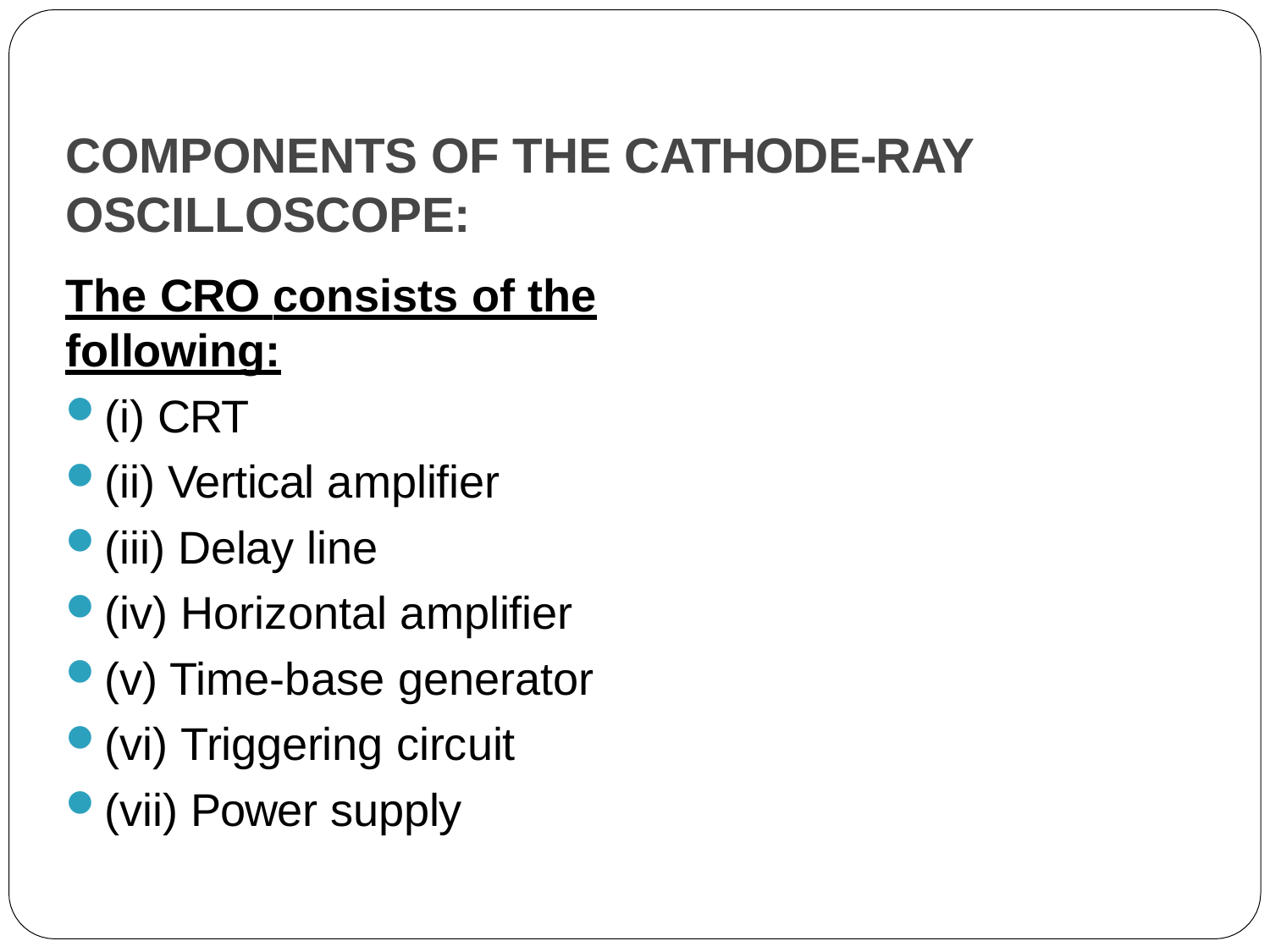

# COMPONENTS OF THE CATHODE-RAY OSCILLOSCOPE:
The CRO consists of the following:
(i) CRT
(ii) Vertical amplifier
(iii) Delay line
(iv) Horizontal amplifier
(v) Time-base generator
(vi) Triggering circuit
(vii) Power supply